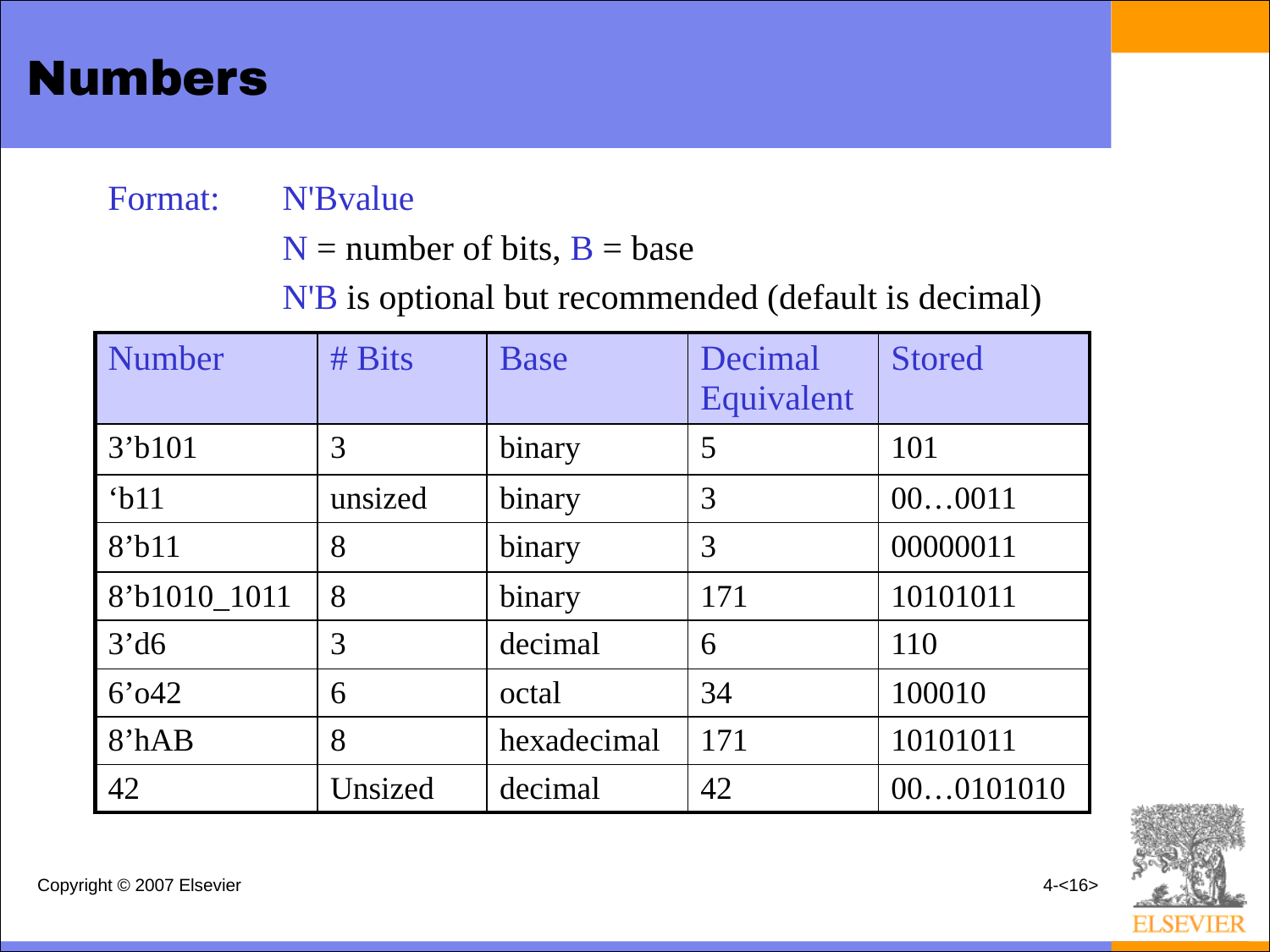

# Numbers

Format: 	N'Bvalue
		N = number of bits, B = base
		N'B is optional but recommended (default is decimal)
| Number | # Bits | Base | Decimal Equivalent | Stored |
| --- | --- | --- | --- | --- |
| 3’b101 | 3 | binary | 5 | 101 |
| ‘b11 | unsized | binary | 3 | 00…0011 |
| 8’b11 | 8 | binary | 3 | 00000011 |
| 8’b1010\_1011 | 8 | binary | 171 | 10101011 |
| 3’d6 | 3 | decimal | 6 | 110 |
| 6’o42 | 6 | octal | 34 | 100010 |
| 8’hAB | 8 | hexadecimal | 171 | 10101011 |
| 42 | Unsized | decimal | 42 | 00…0101010 |

Copyright © 2007 Elsevier
4-<16>